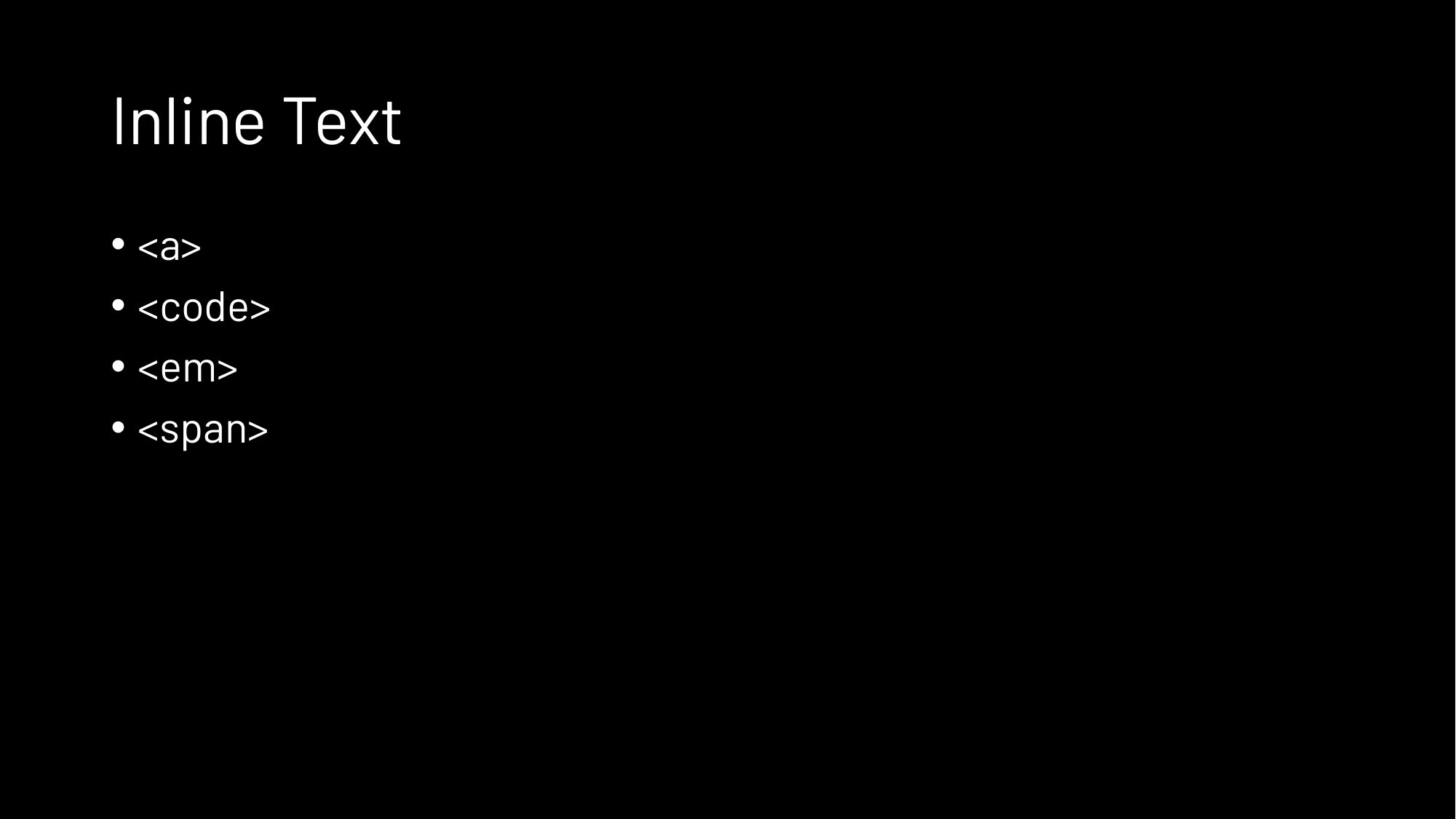

# Inline Text
<a>
<code>
<em>
<span>